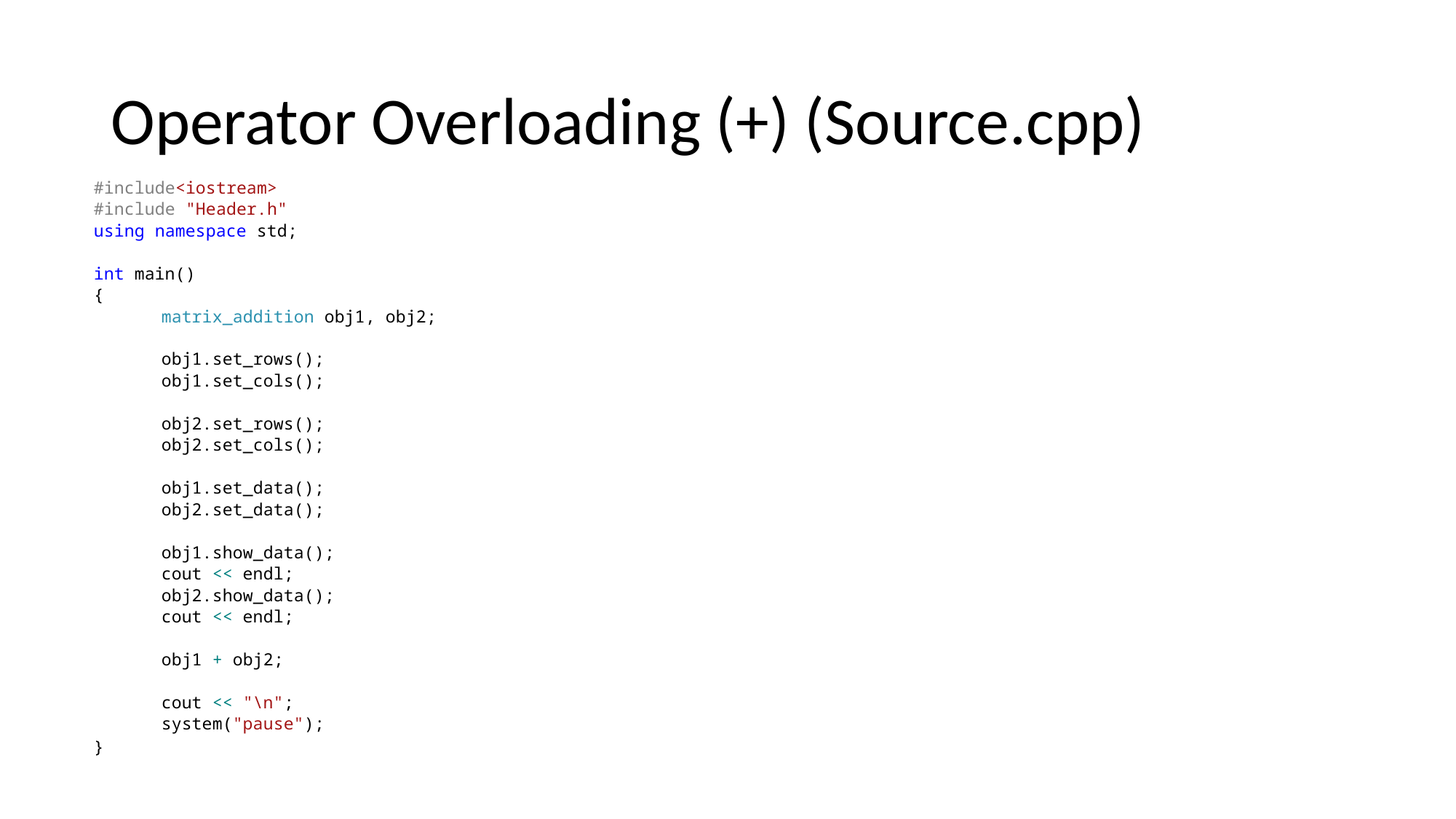

# Operator Overloading (+) (Source.cpp)
#include<iostream>
#include "Header.h"
using namespace std;

int main()
{
	matrix_addition obj1, obj2;

	obj1.set_rows();
	obj1.set_cols();

	obj2.set_rows();
	obj2.set_cols();

	obj1.set_data();
	obj2.set_data();

	obj1.show_data();
	cout << endl;
	obj2.show_data();
	cout << endl;

	obj1 + obj2;

	cout << "\n";
	system("pause");
}